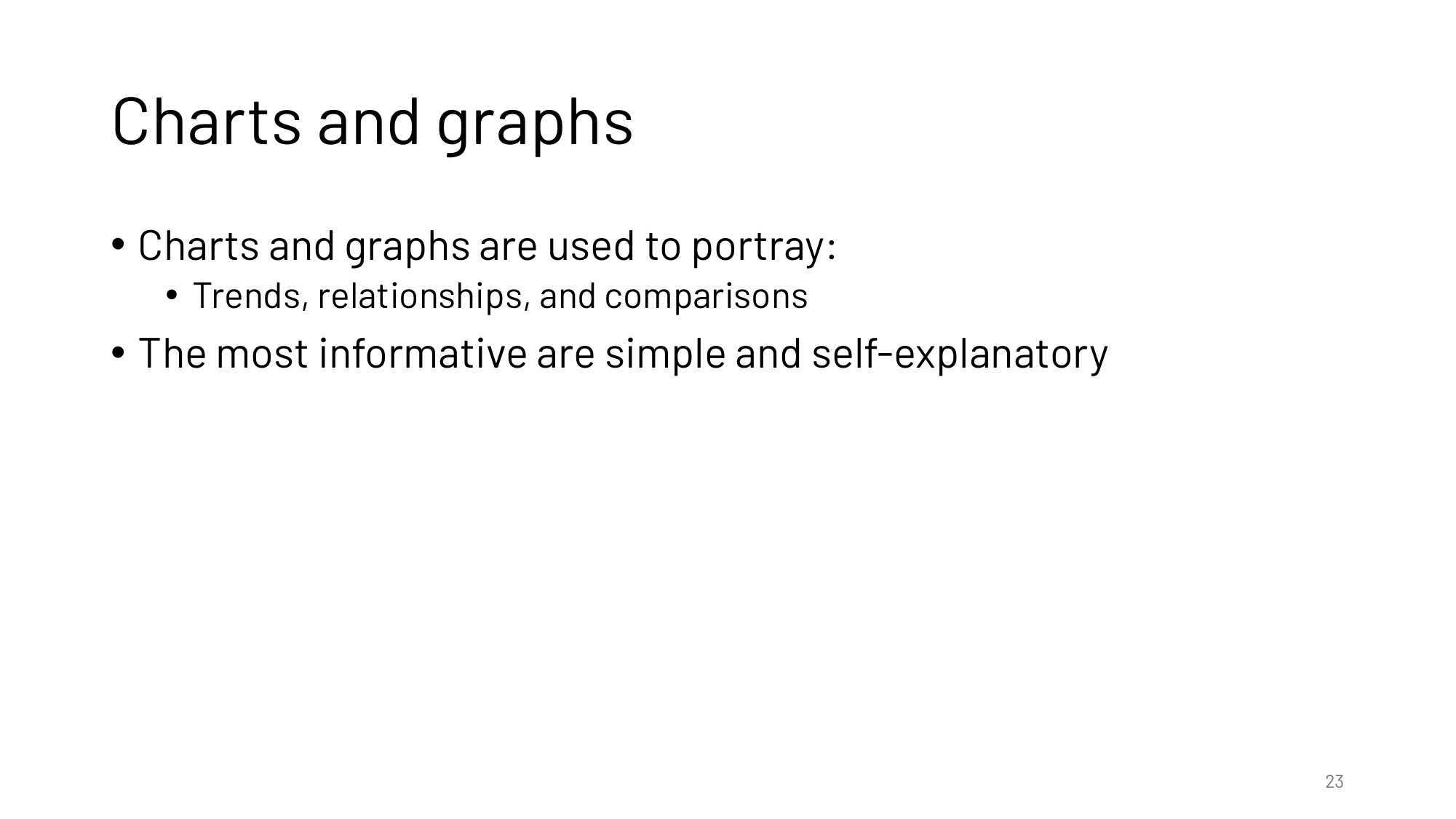

# Charts and graphs
Charts and graphs are used to portray:
Trends, relationships, and comparisons
The most informative are simple and self-explanatory

23